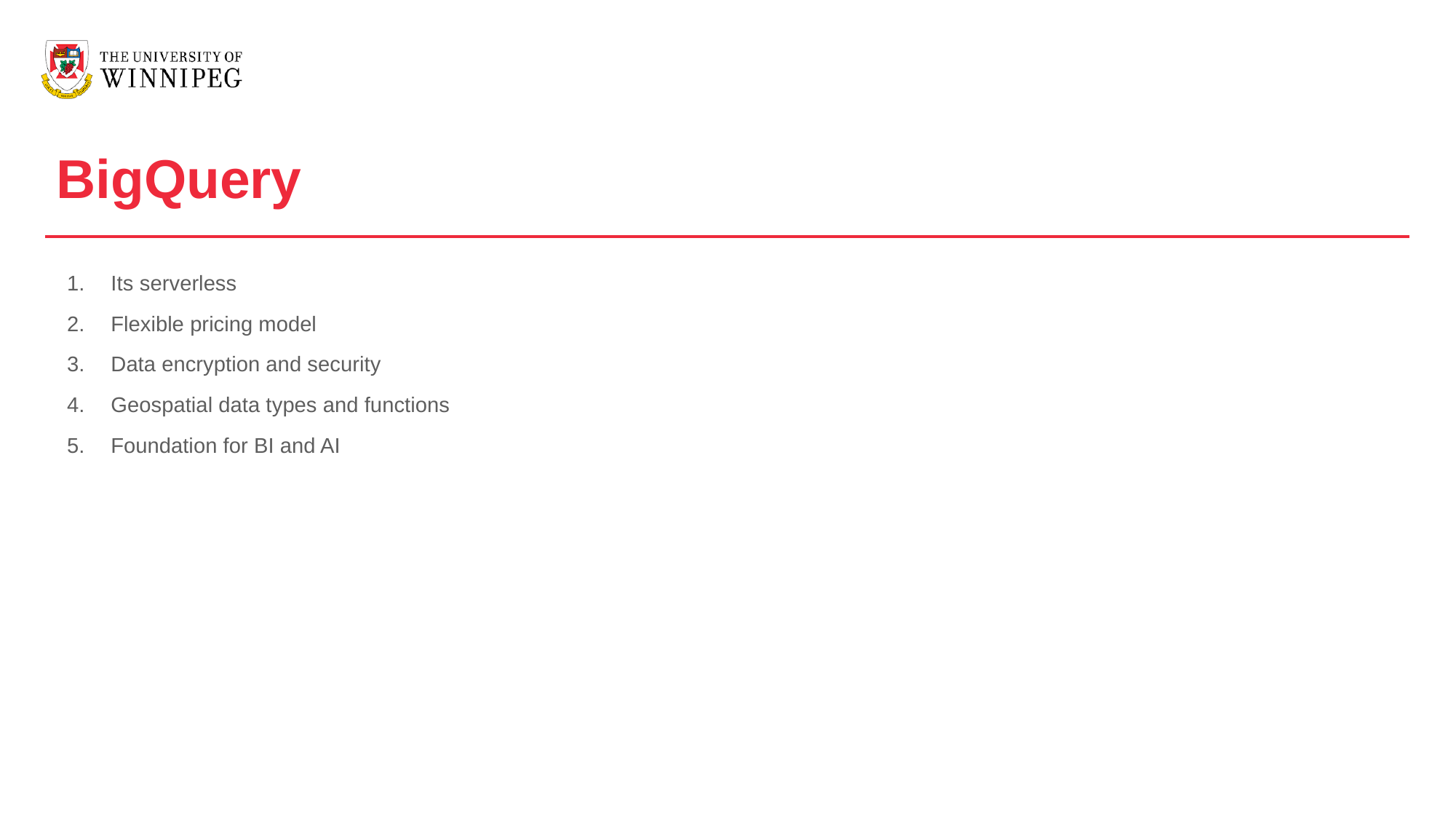

BigQuery
Its serverless
Flexible pricing model
Data encryption and security
Geospatial data types and functions
Foundation for BI and AI